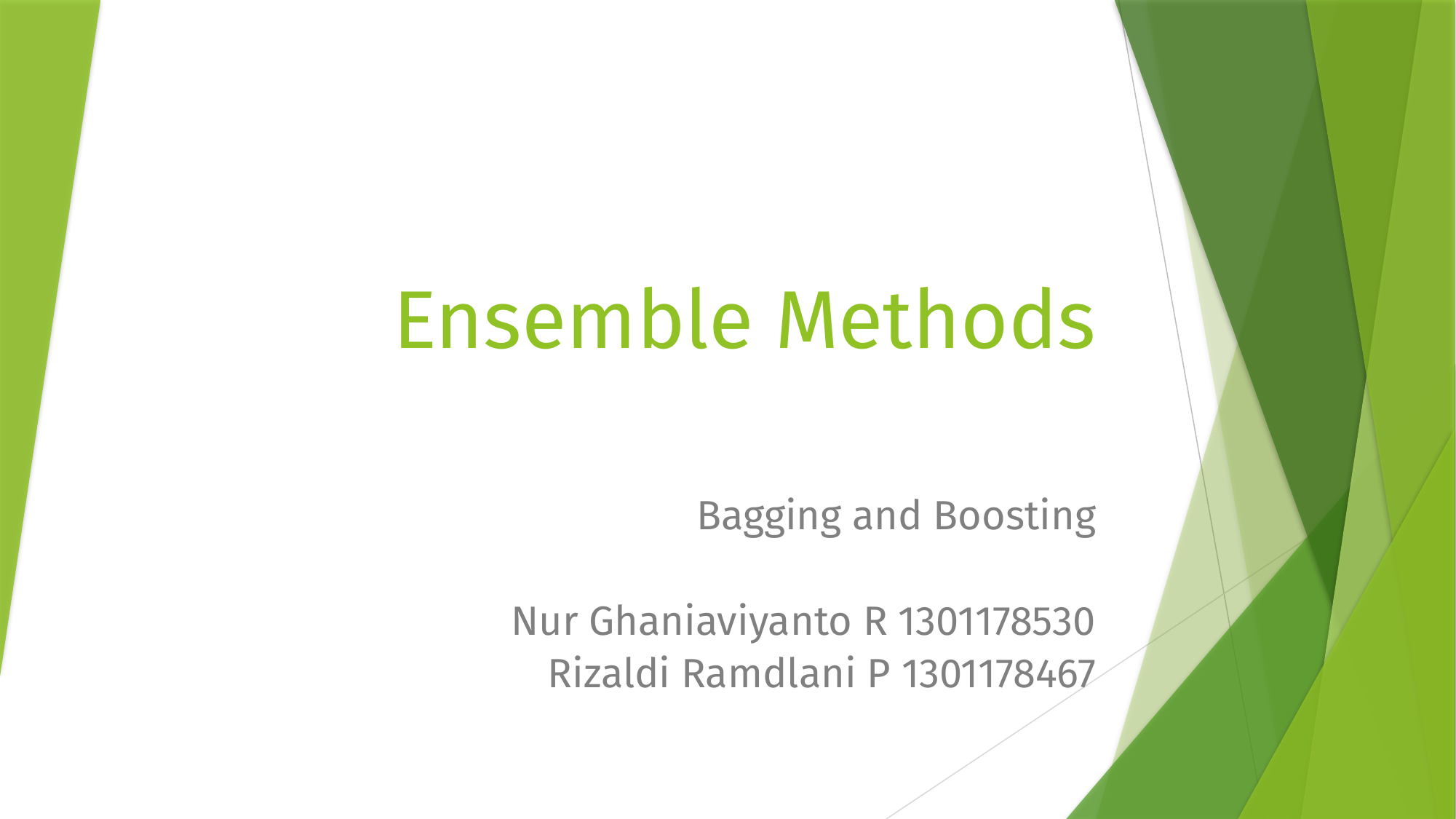

# Ensemble Methods
Bagging and Boosting

Nur Ghaniaviyanto R 1301178530
Rizaldi Ramdlani P 1301178467